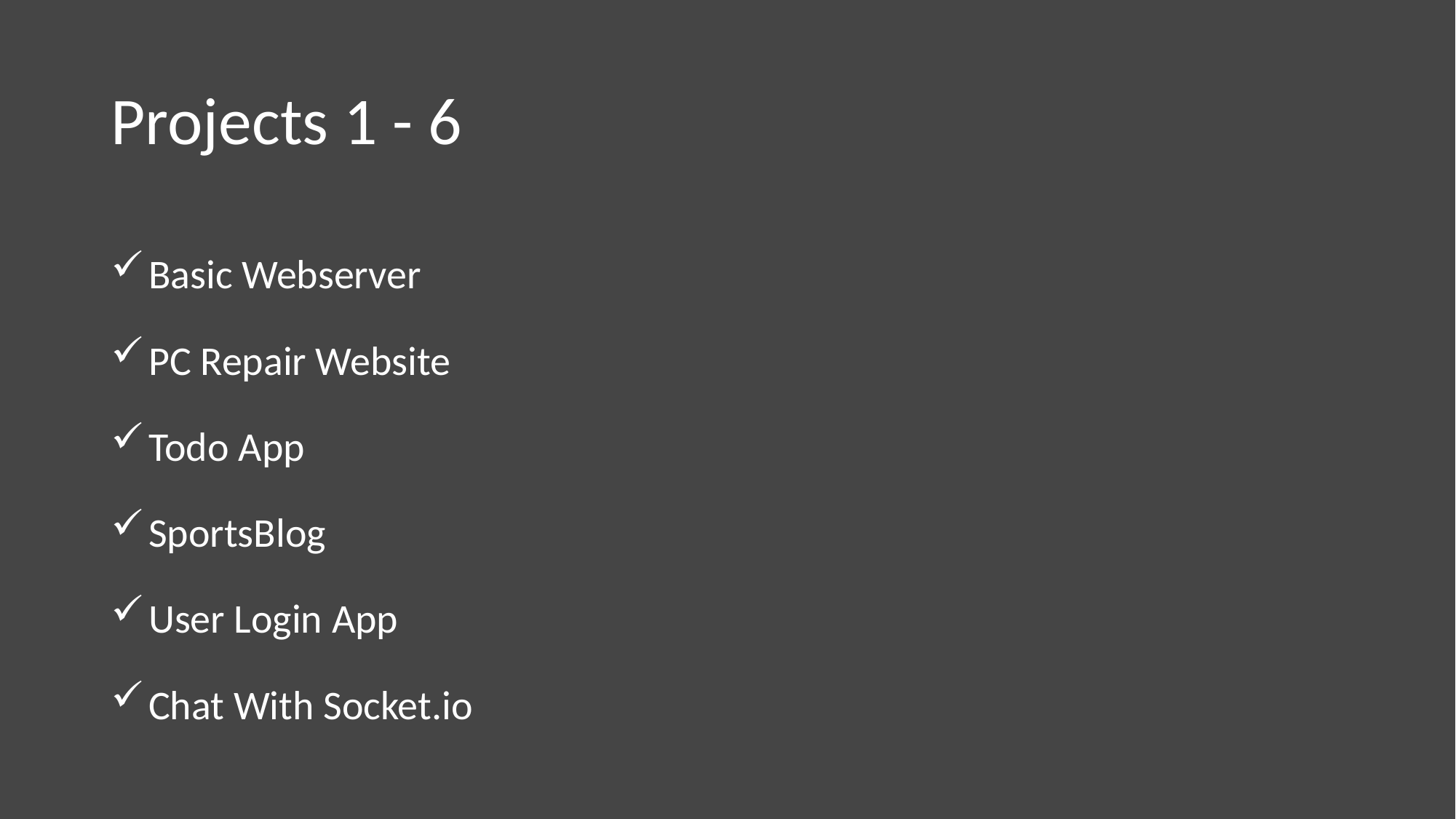

# Projects 1 - 6
 Basic Webserver
 PC Repair Website
 Todo App
 SportsBlog
 User Login App
 Chat With Socket.io